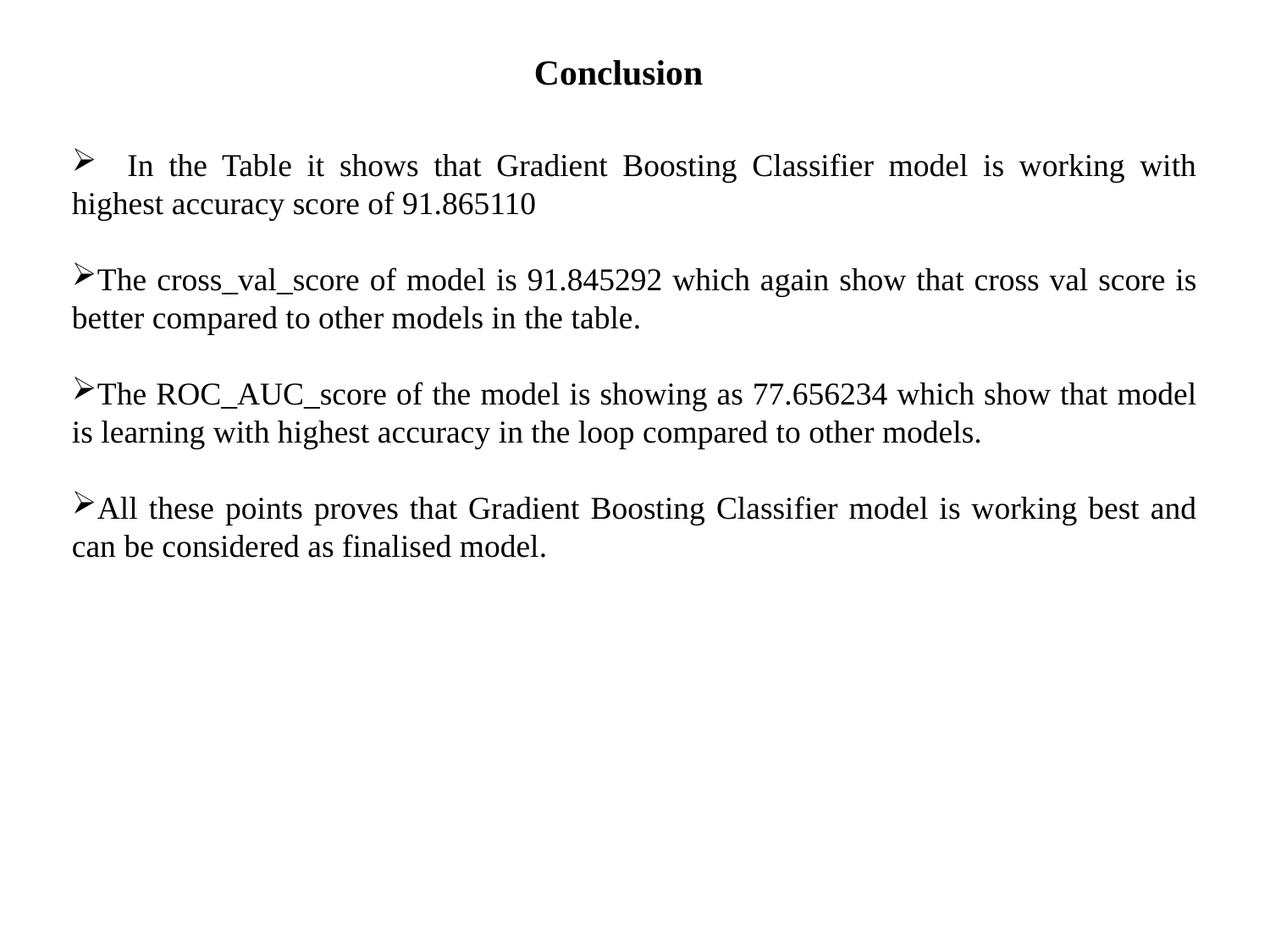

Conclusion
  In the Table it shows that Gradient Boosting Classifier model is working with highest accuracy score of 91.865110

The cross_val_score of model is 91.845292 which again show that cross val score is better compared to other models in the table.

The ROC_AUC_score of the model is showing as 77.656234 which show that model is learning with highest accuracy in the loop compared to other models.

All these points proves that Gradient Boosting Classifier model is working best and can be considered as finalised model.